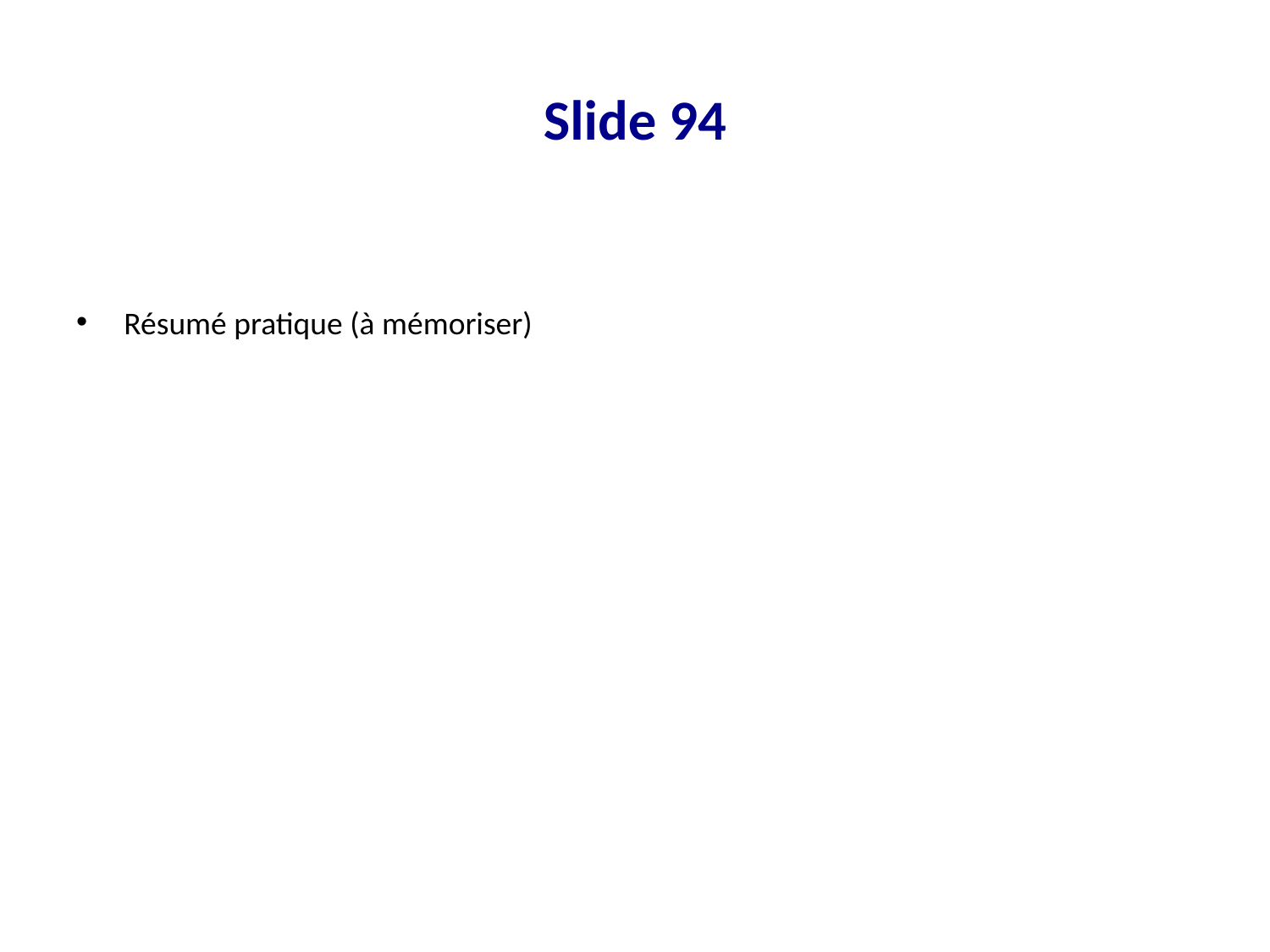

# Slide 94

Résumé pratique (à mémoriser)